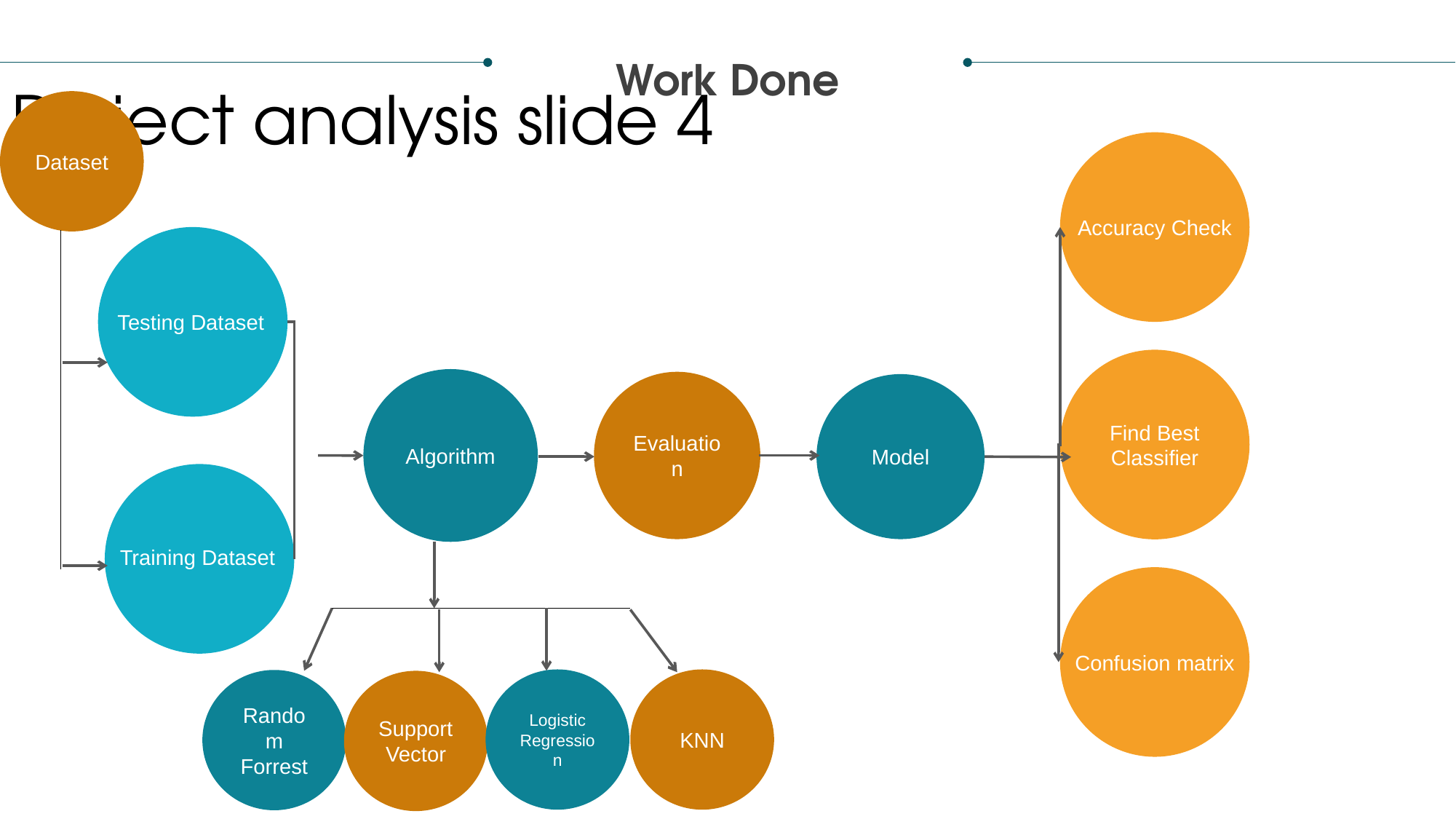

Project analysis slide 4
Work Done
Dataset

Accuracy Check

Testing Dataset

Algorithm
Evaluation
Model
Evaluation
Find Best Classifier

Training Dataset

Confusion matrix
Logistic Regression
KNN
Random Forrest
Support
Vector